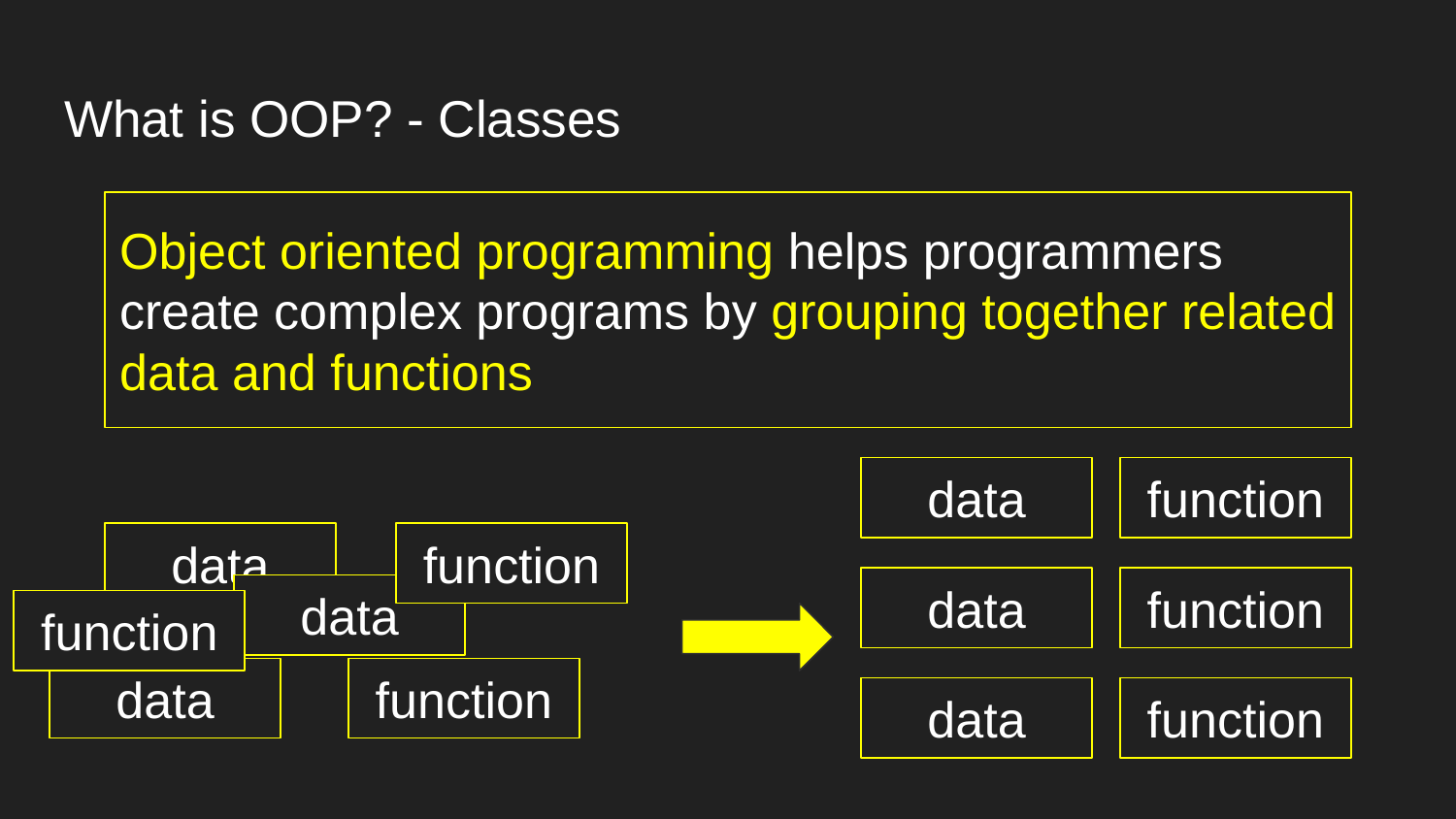

# What is OOP? - Classes

Object oriented programming helps programmers create complex programs by grouping together related data and functions

function
data

data
function

function

data

data

function

data
function

function

data